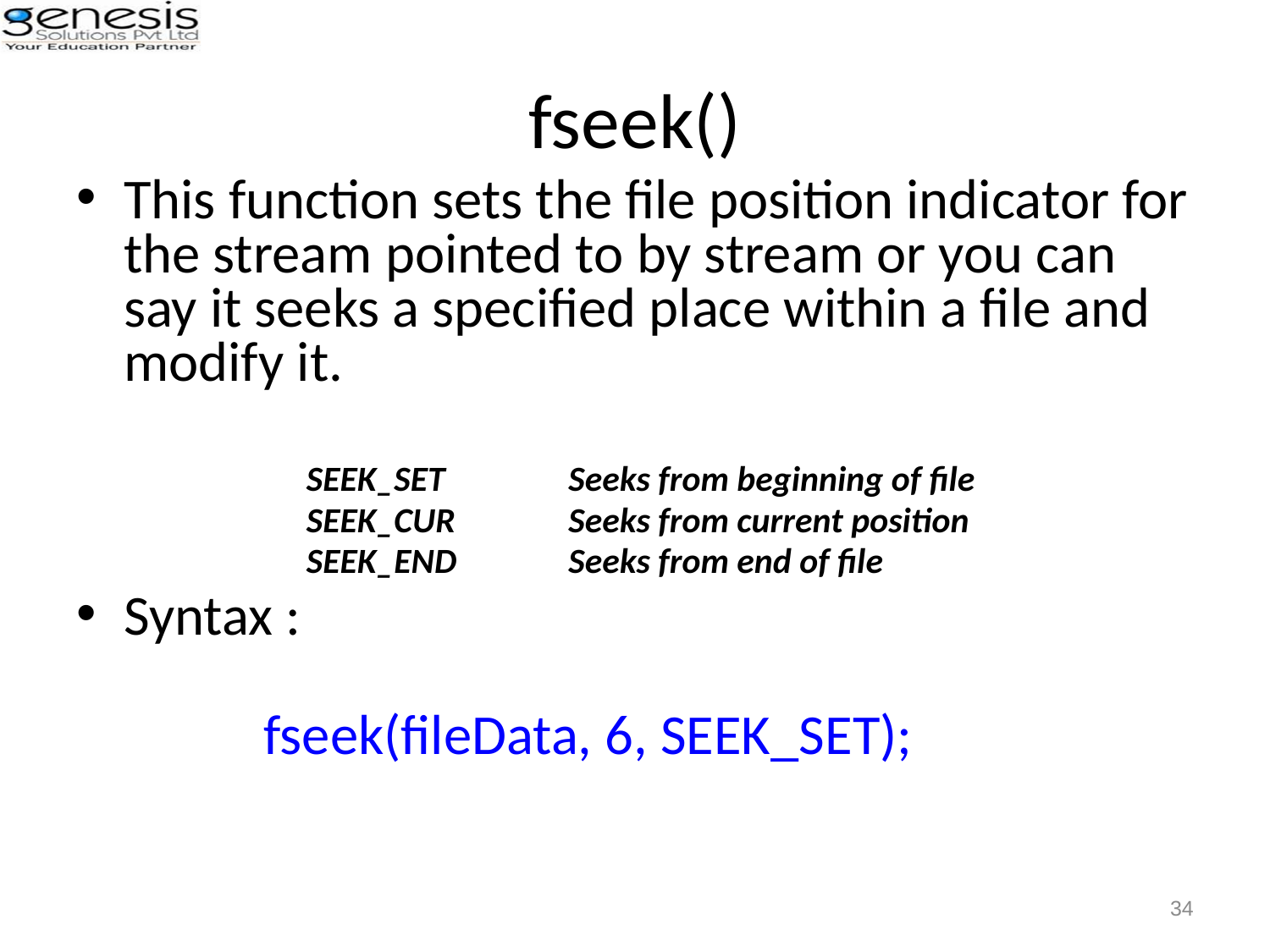

# fseek()
This function sets the file position indicator for the stream pointed to by stream or you can say it seeks a specified place within a file and modify it.

 		SEEK_SET 	 Seeks from beginning of file
 		SEEK_CUR 	 Seeks from current position
 		SEEK_END 	 Seeks from end of file
Syntax :
           fseek(fileData, 6, SEEK_SET);
34